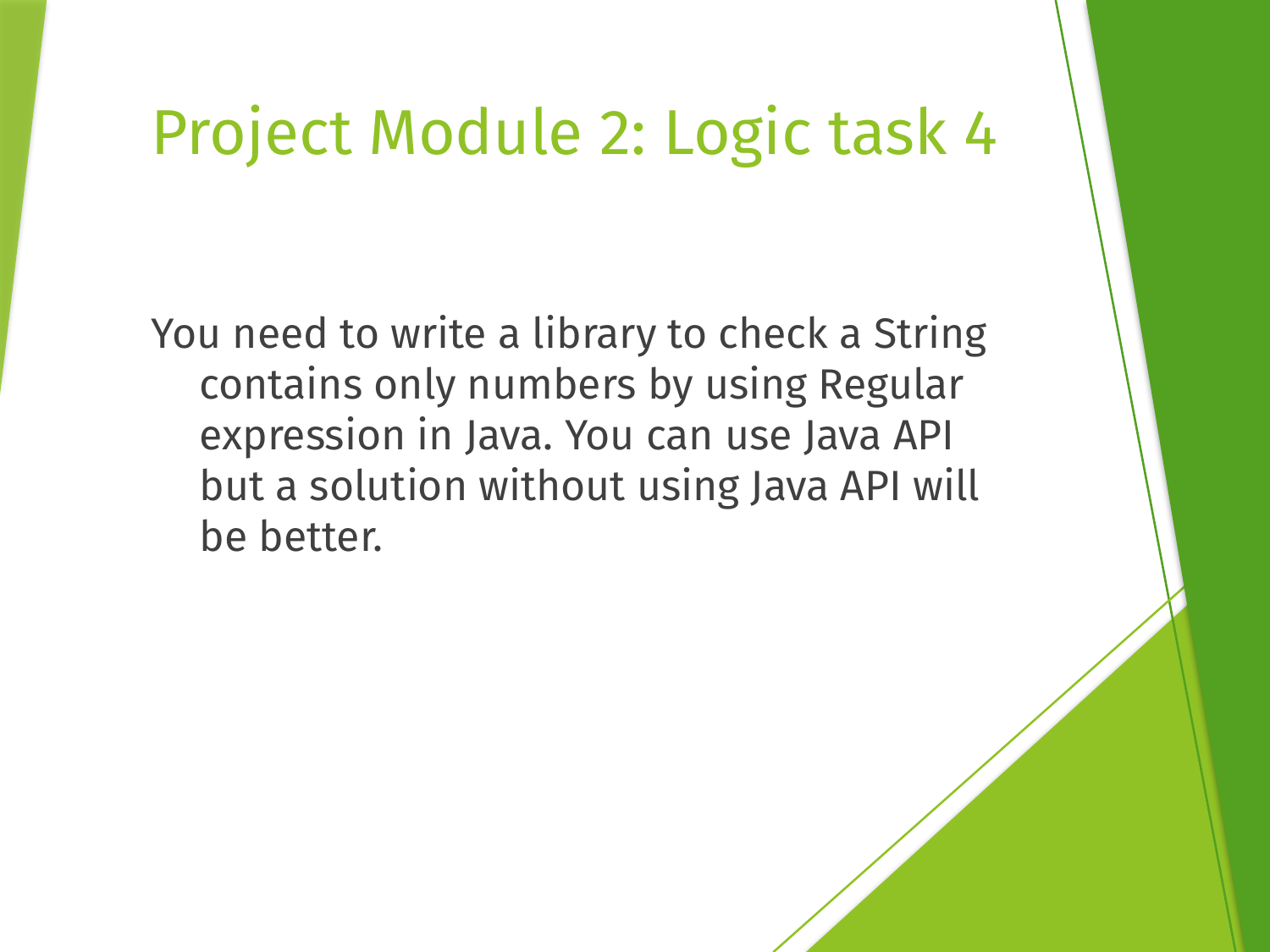

# Project Module 2: Logic task 4
You need to write a library to check a String contains only numbers by using Regular expression in Java. You can use Java API but a solution without using Java API will be better.